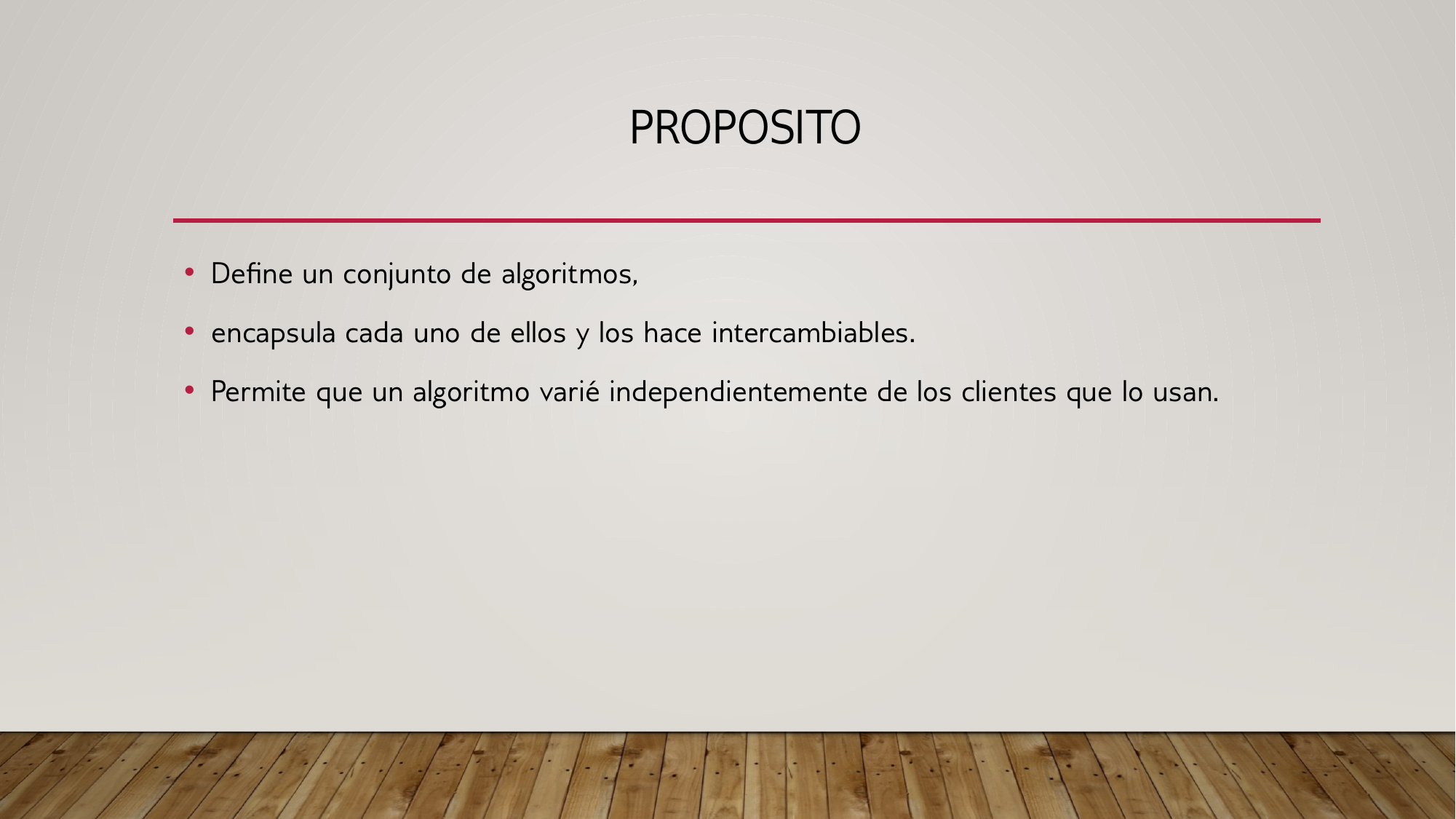

# proposito
Define un conjunto de algoritmos,
encapsula cada uno de ellos y los hace intercambiables.
Permite que un algoritmo varié independientemente de los clientes que lo usan.